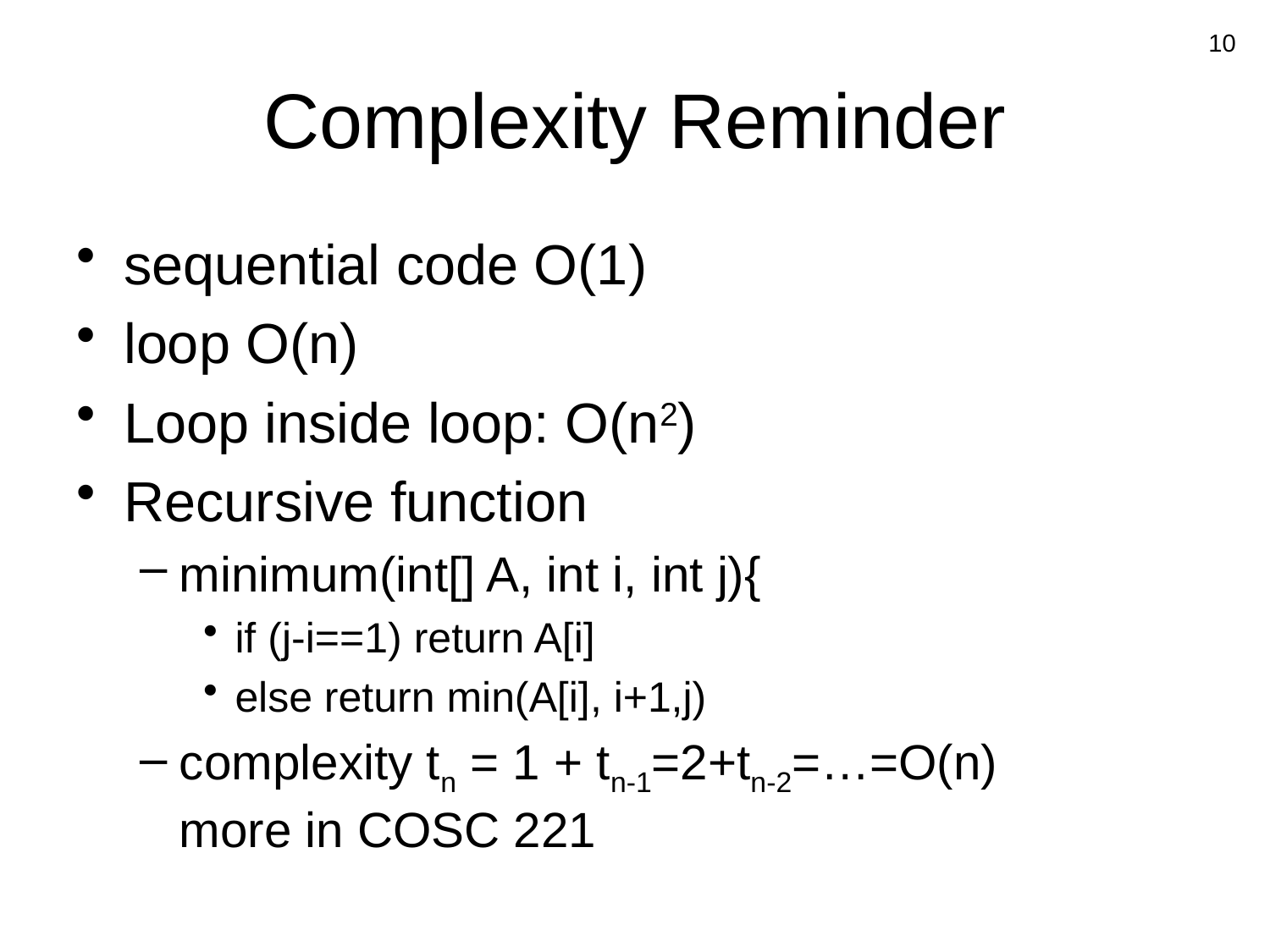

10
# Complexity Reminder
sequential code O(1)
loop O(n)
Loop inside loop: O(n2)
Recursive function
minimum(int[] A, int i, int j){
if (j-i==1) return A[i]
else return min(A[i], i+1,j)
complexity tn = 1 + tn-1=2+tn-2=…=O(n)
more in COSC 221